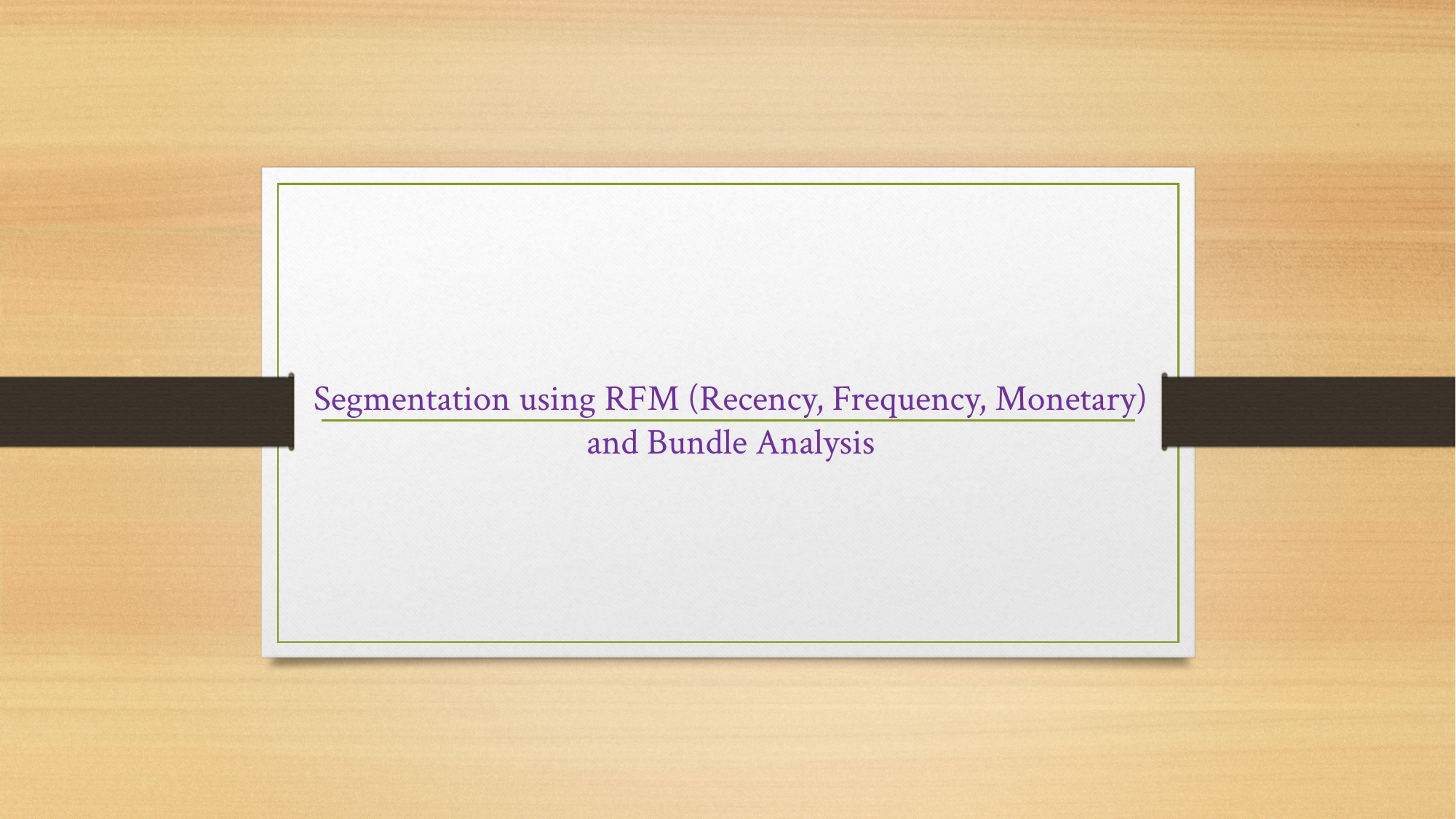

Segmentation using RFM (Recency, Frequency, Monetary) and Bundle Analysis